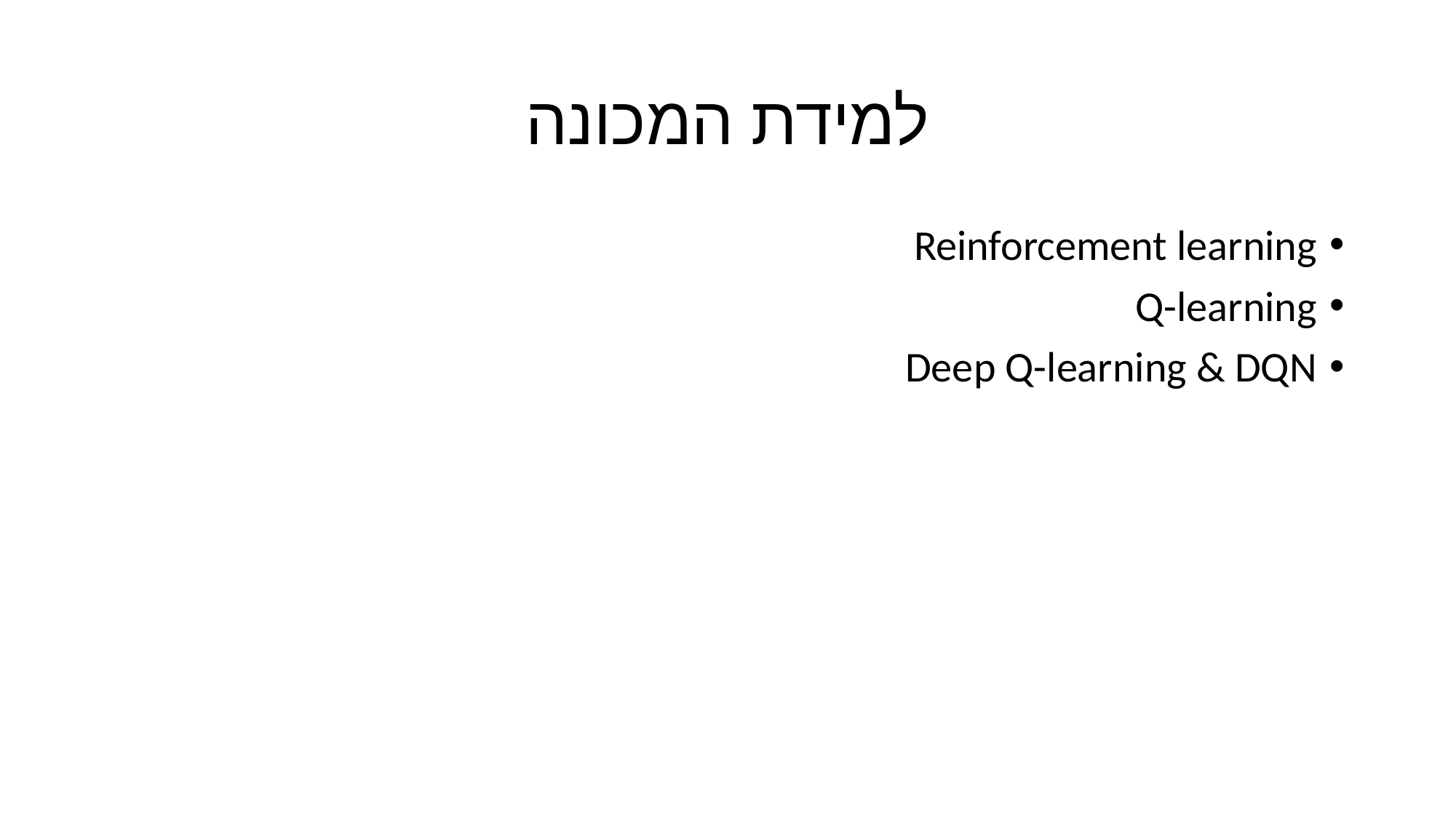

# למידת המכונה
Reinforcement learning
Q-learning
Deep Q-learning & DQN